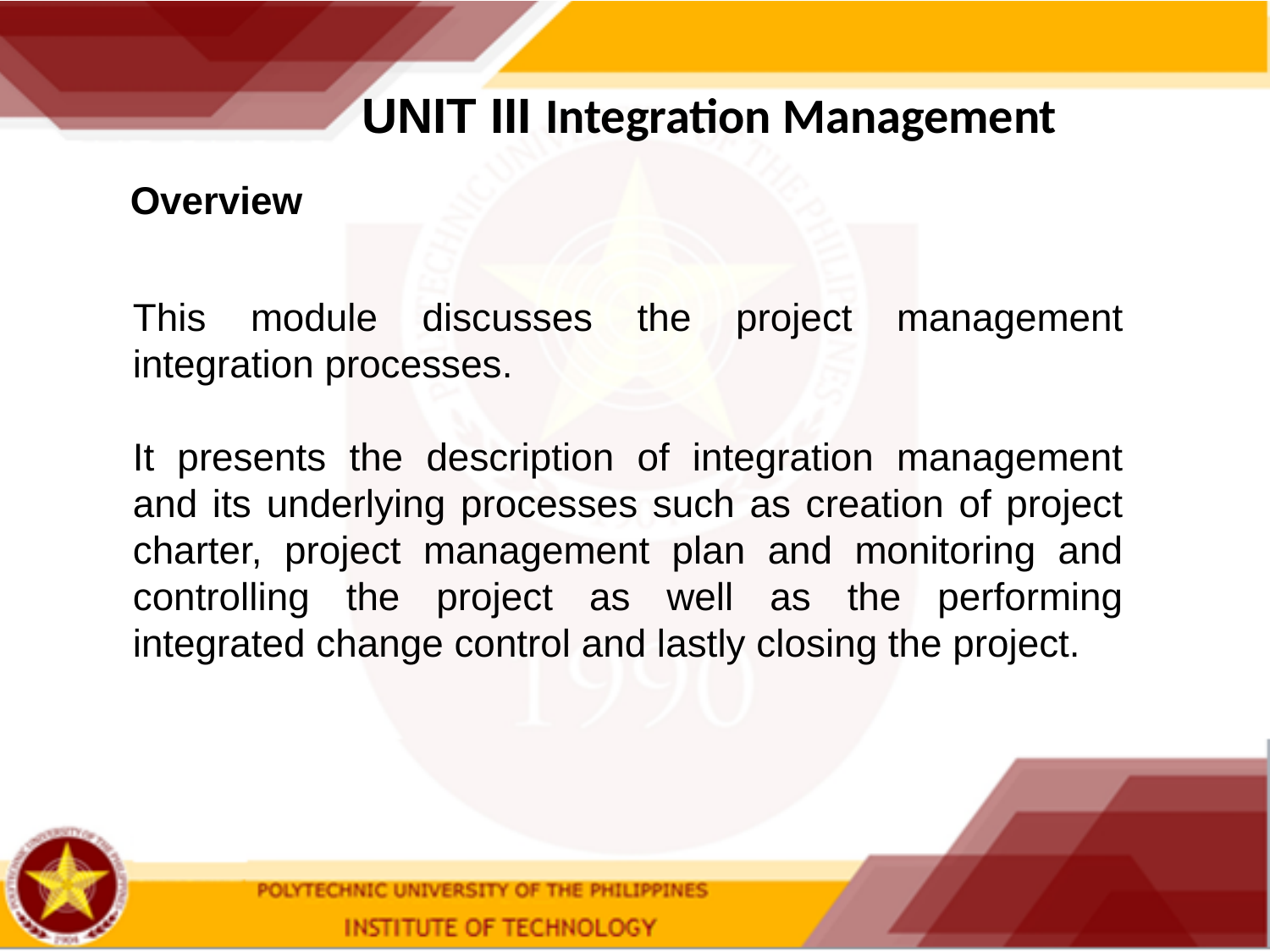

UNIT III Integration Management
Overview
This module discusses the project management integration processes.

It presents the description of integration management and its underlying processes such as creation of project charter, project management plan and monitoring and controlling the project as well as the performing integrated change control and lastly closing the project.